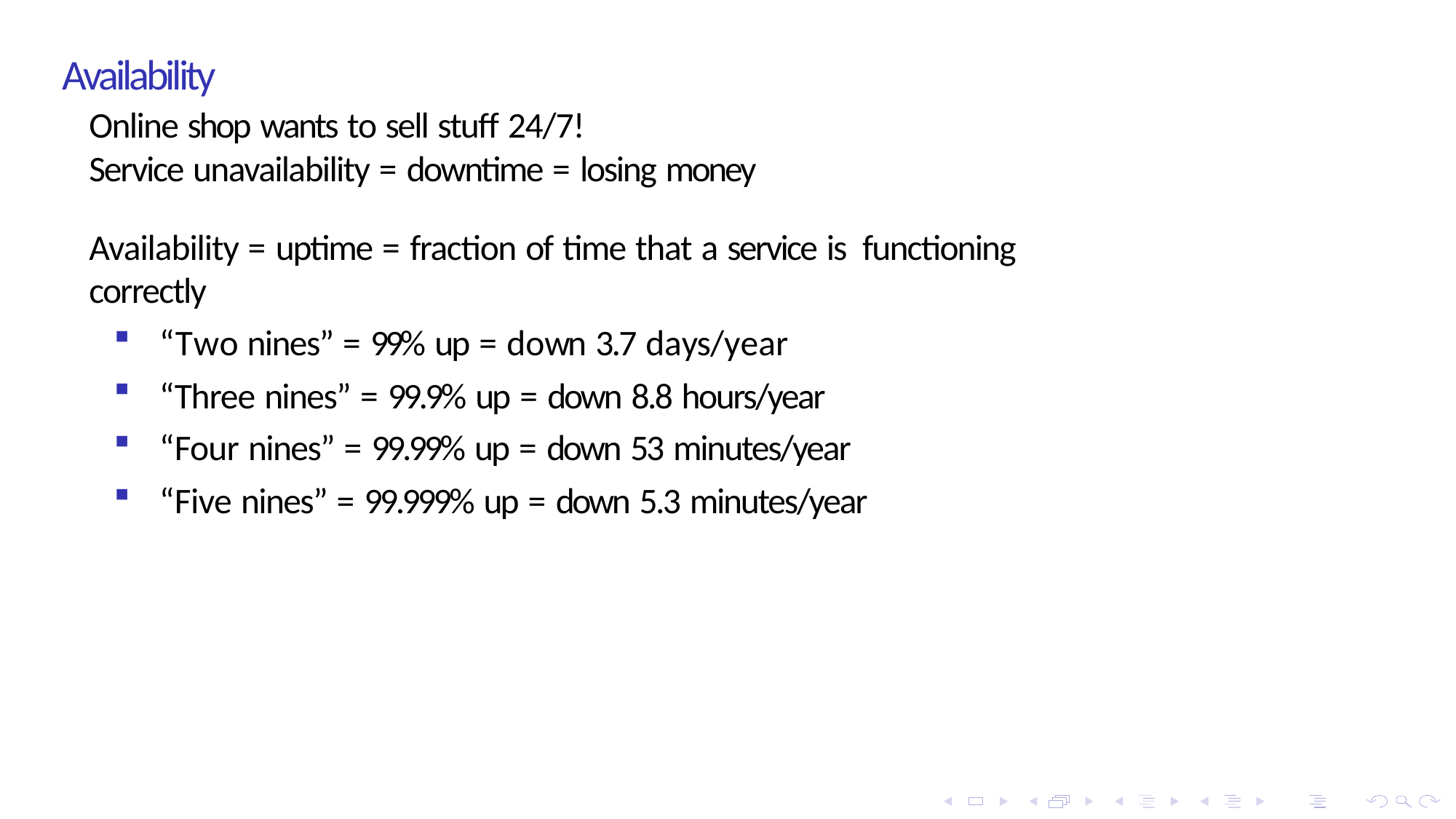

# Availability
Online shop wants to sell stuff 24/7!
Service unavailability = downtime = losing money

Availability = uptime = fraction of time that a service is  functioning correctly
“Two nines” = 99% up = down 3.7 days/year
“Three nines” = 99.9% up = down 8.8 hours/year
“Four nines” = 99.99% up = down 53 minutes/year
“Five nines” = 99.999% up = down 5.3 minutes/year